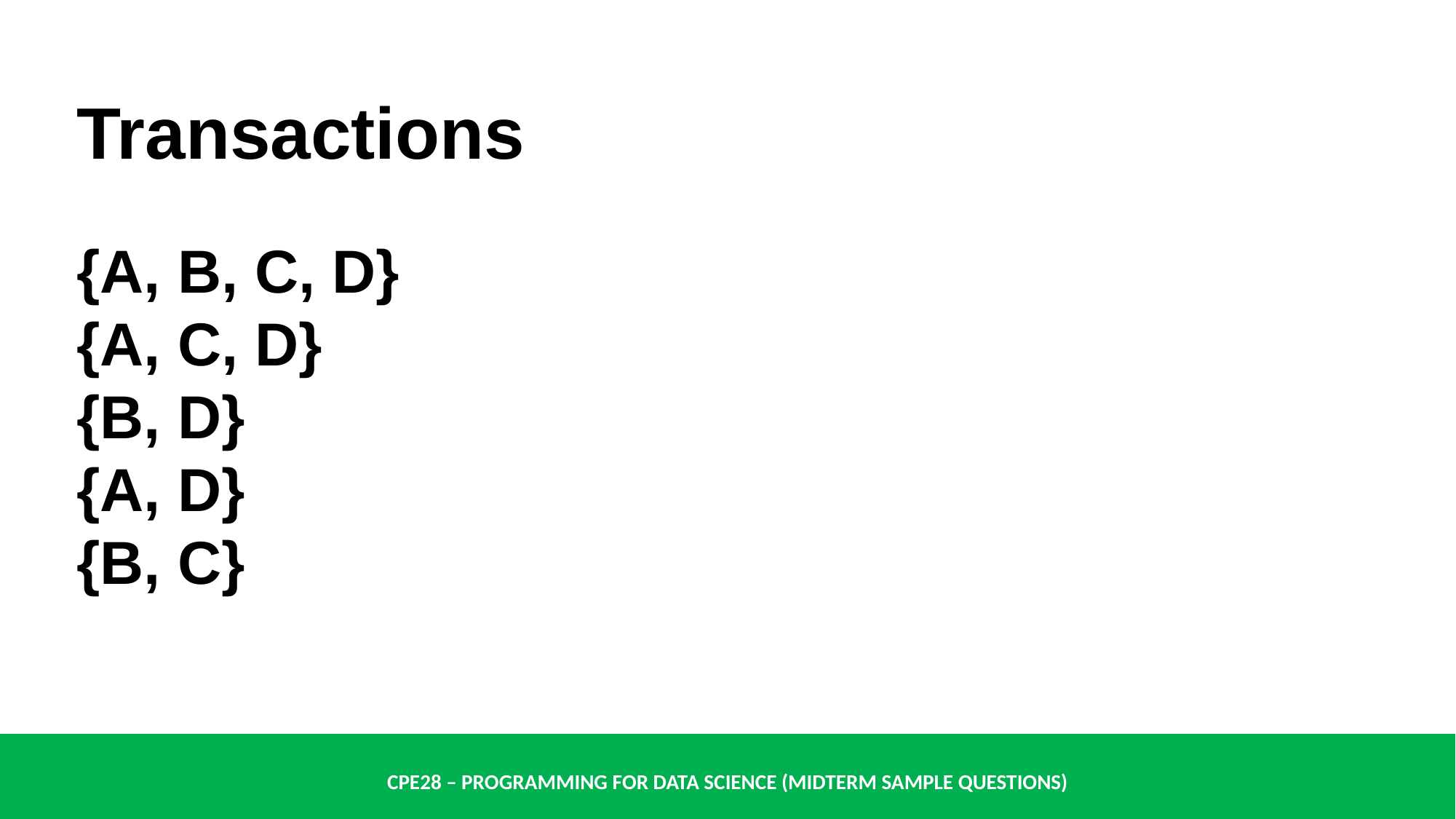

Transactions

{A, B, C, D}
{A, C, D}
{B, D}
{A, D}
{B, C}